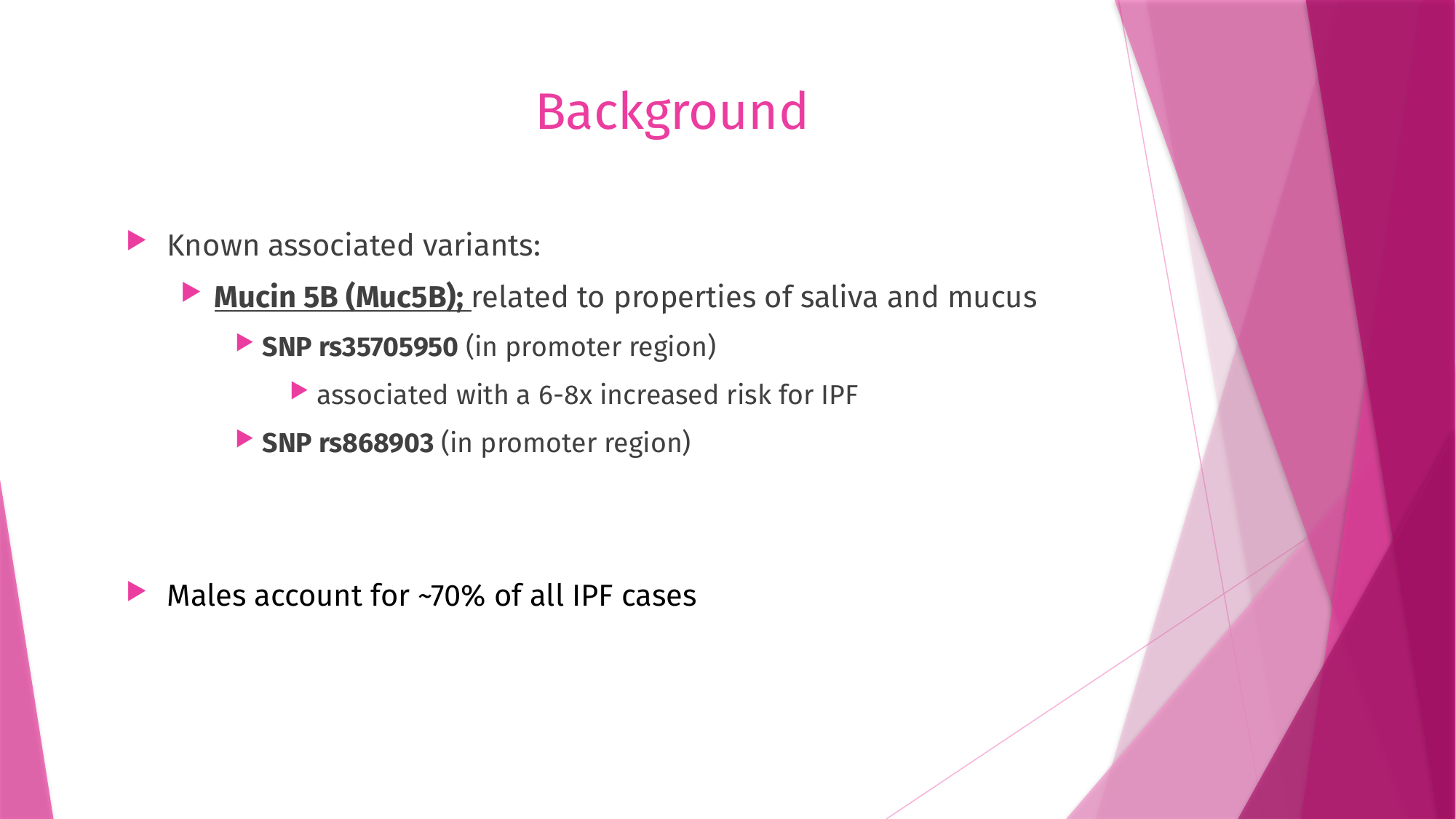

# Background
Known associated variants:
Mucin 5B (Muc5B); related to properties of saliva and mucus
SNP rs35705950 (in promoter region)
associated with a 6-8x increased risk for IPF
SNP rs868903 (in promoter region)

Males account for ~70% of all IPF cases